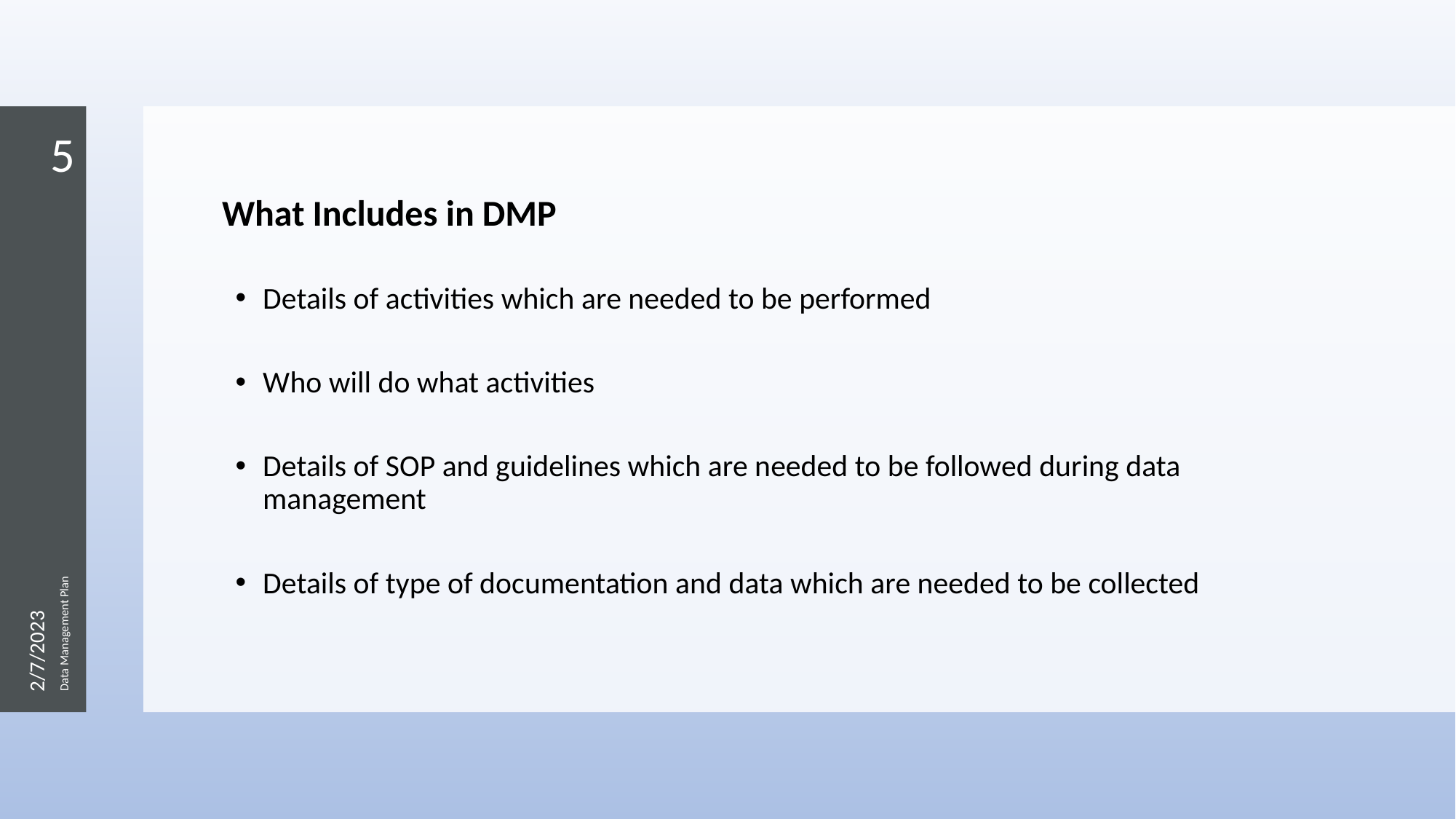

5
What Includes in DMP

Details of activities which are needed to be performed

Who will do what activities

Details of SOP and guidelines which are needed to be followed during data management

Details of type of documentation and data which are needed to be collected
2/7/2023
Data Management Plan